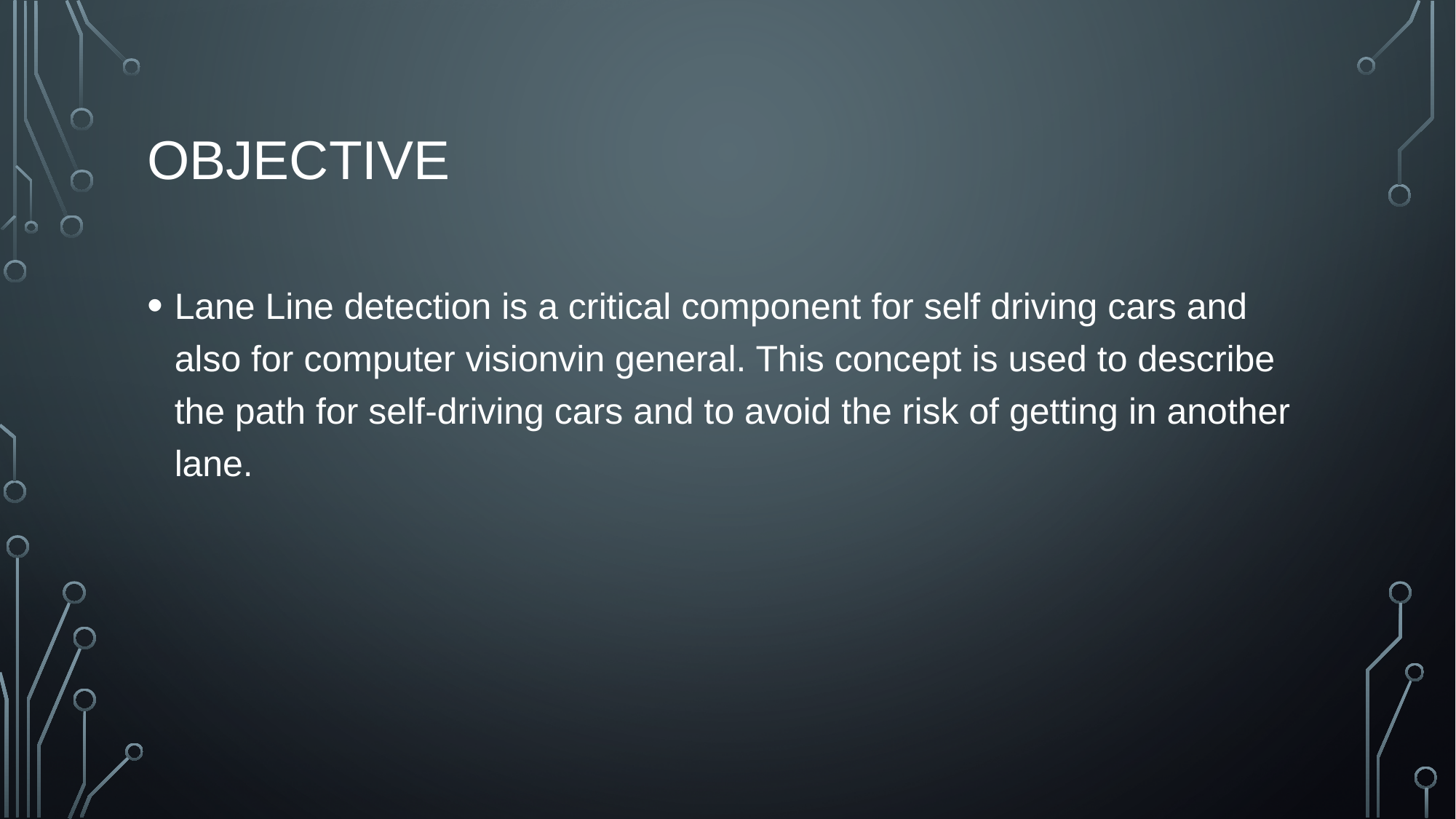

# objective
Lane Line detection is a critical component for self driving cars and also for computer visionvin general. This concept is used to describe the path for self-driving cars and to avoid the risk of getting in another lane.